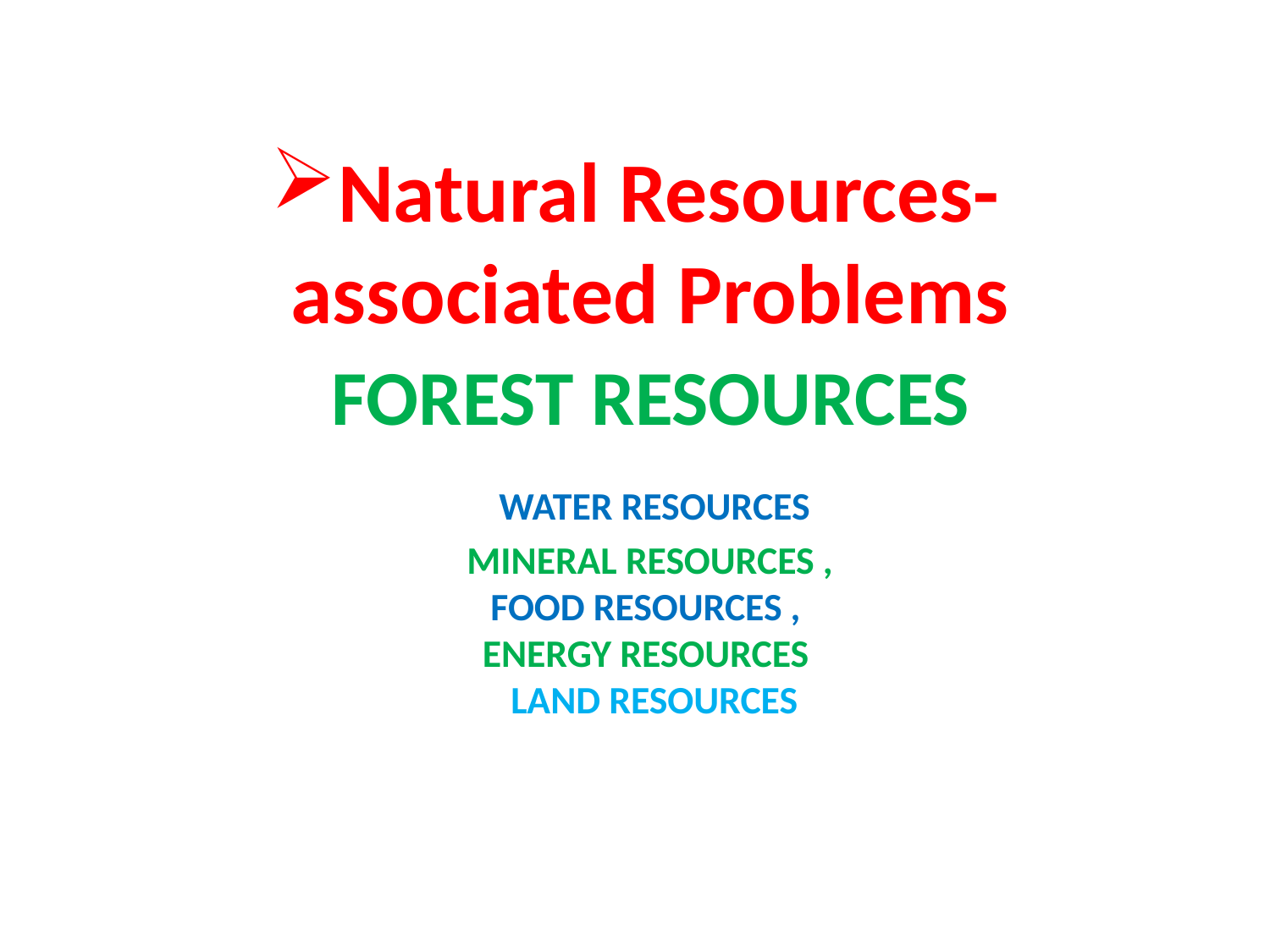

# Natural Resources- associated Problems FOREST RESOURCES WATER RESOURCES MINERAL RESOURCES , FOOD RESOURCES , ENERGY RESOURCES LAND RESOURCES